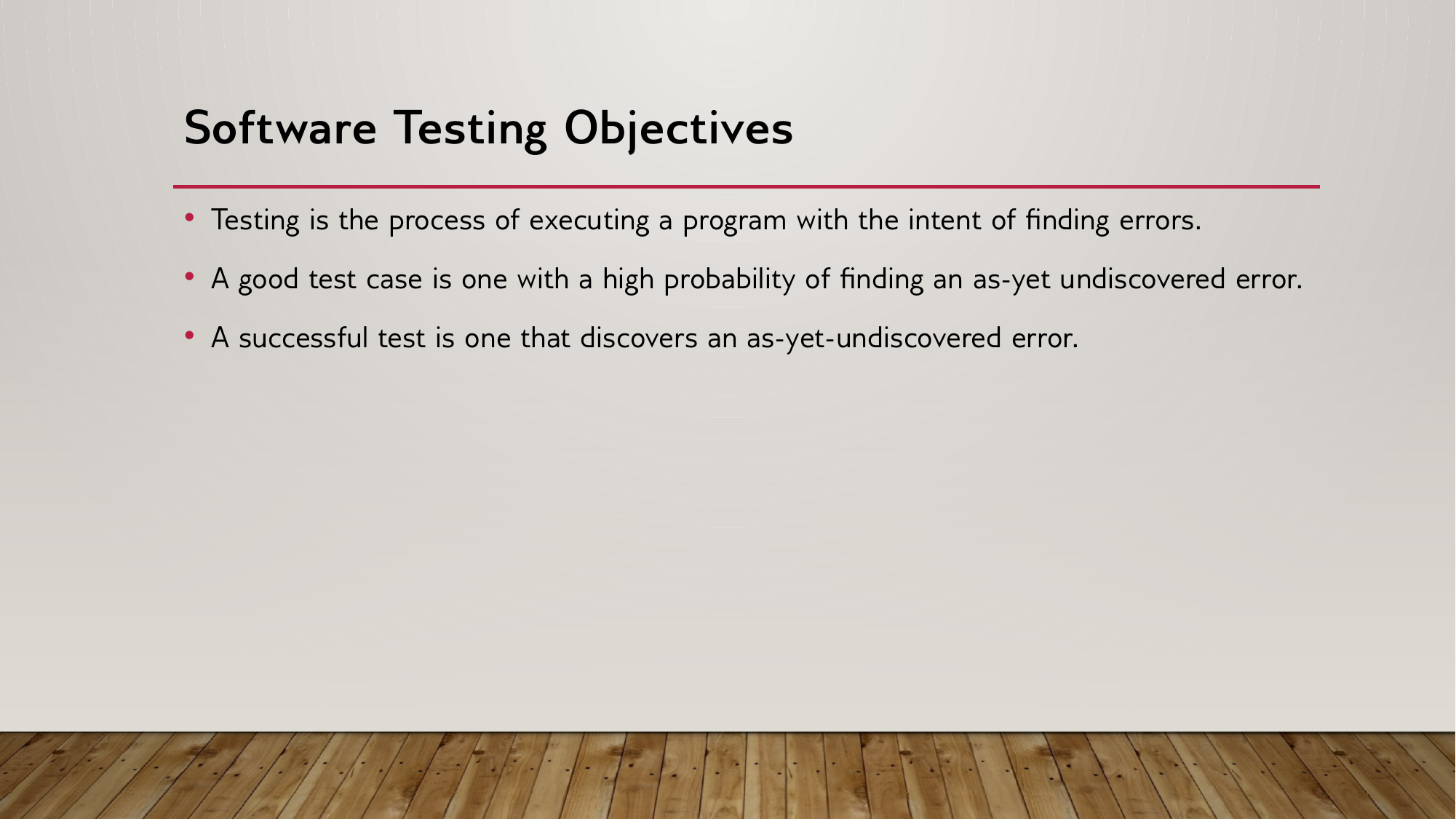

# Software Testing Objectives
Testing is the process of executing a program with the intent of finding errors.
A good test case is one with a high probability of finding an as-yet undiscovered error.
A successful test is one that discovers an as-yet-undiscovered error.